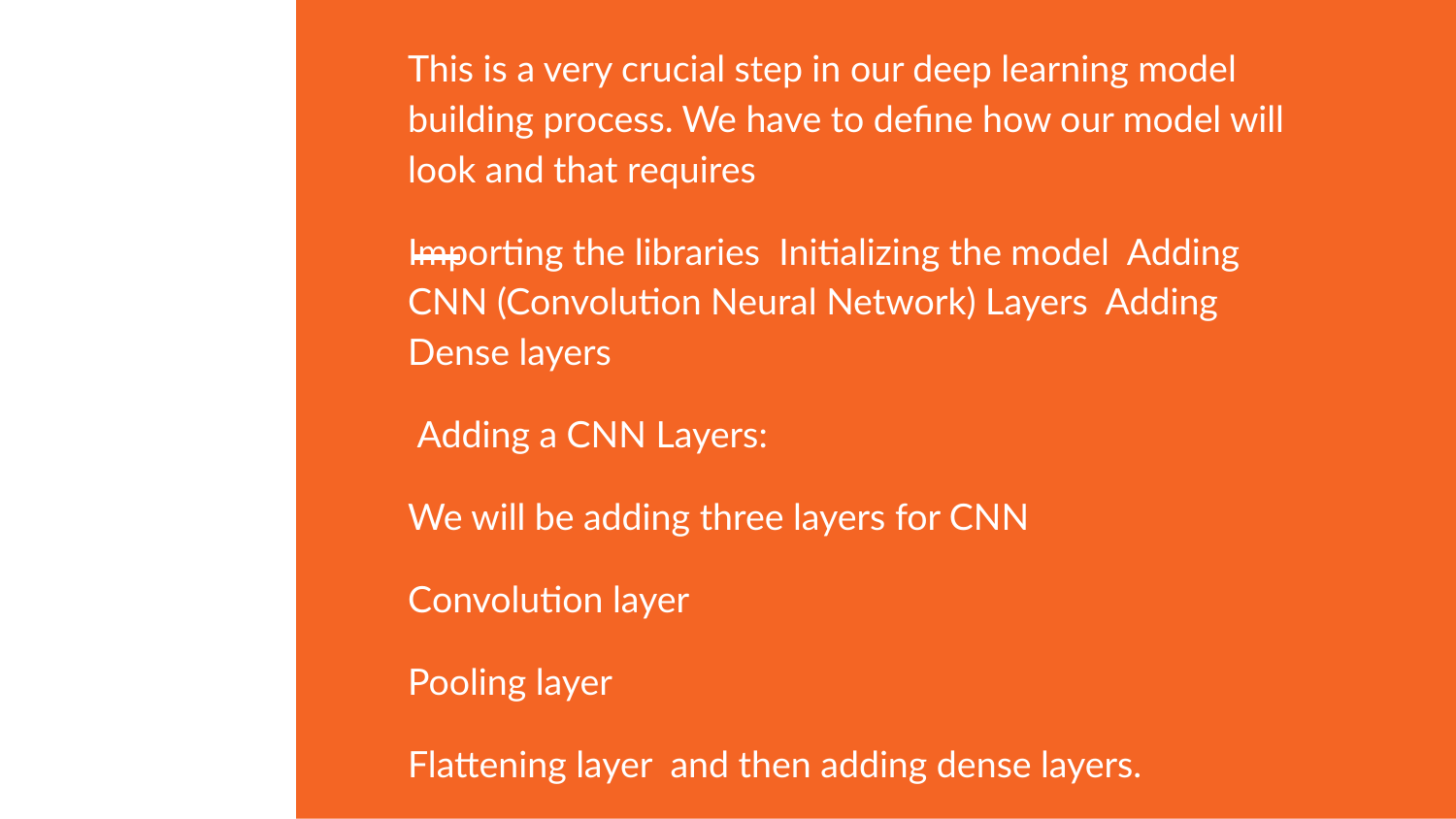

This is a very crucial step in our deep learning model building process. We have to define how our model will look and that requires
Importing the libraries  Initializing the model  Adding CNN (Convolution Neural Network) Layers  Adding Dense layers
 Adding a CNN Layers:
We will be adding three layers for CNN
Convolution layer
Pooling layer
Flattening layer  and then adding dense layers.